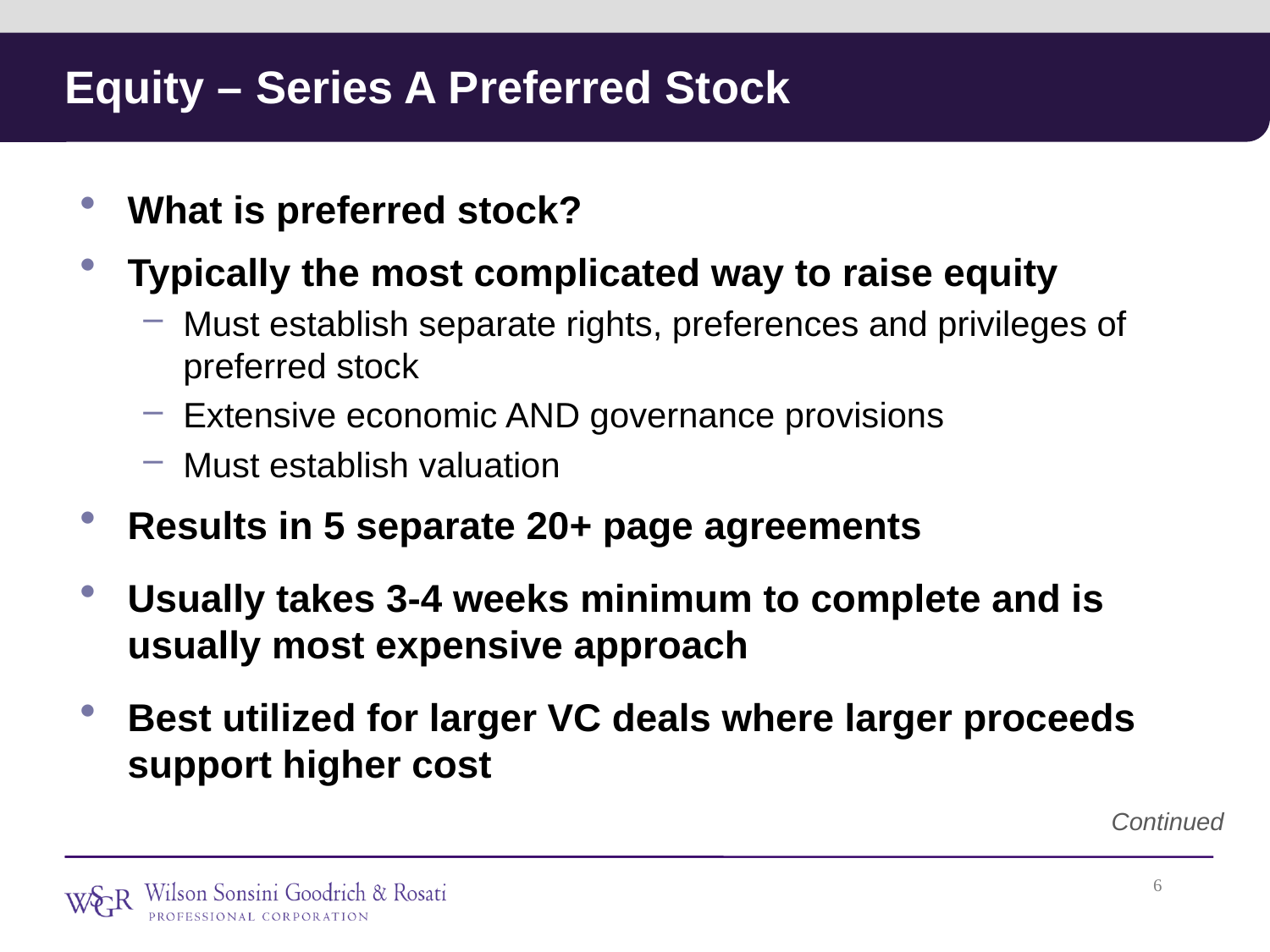

# Equity – Series A Preferred Stock
What is preferred stock?
Typically the most complicated way to raise equity
Must establish separate rights, preferences and privileges of preferred stock
Extensive economic AND governance provisions
Must establish valuation
Results in 5 separate 20+ page agreements
Usually takes 3-4 weeks minimum to complete and is usually most expensive approach
Best utilized for larger VC deals where larger proceeds support higher cost

Continued
6